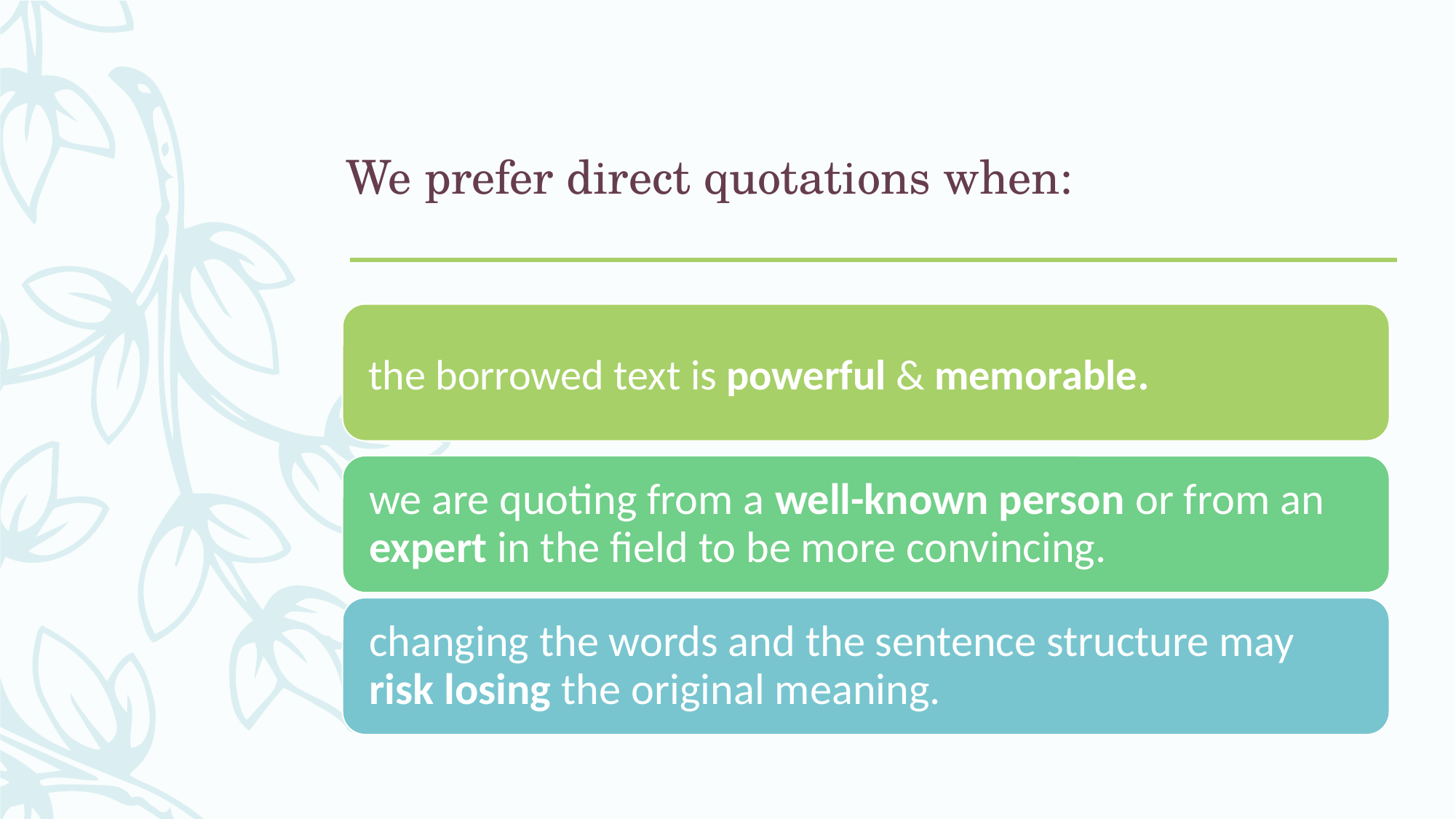

# We prefer direct quotations when:
the borrowed text is powerful & memorable.
we are quoting from a well-known person or from an expert in the field to be more convincing.
changing the words and the sentence structure may risk losing the original meaning.